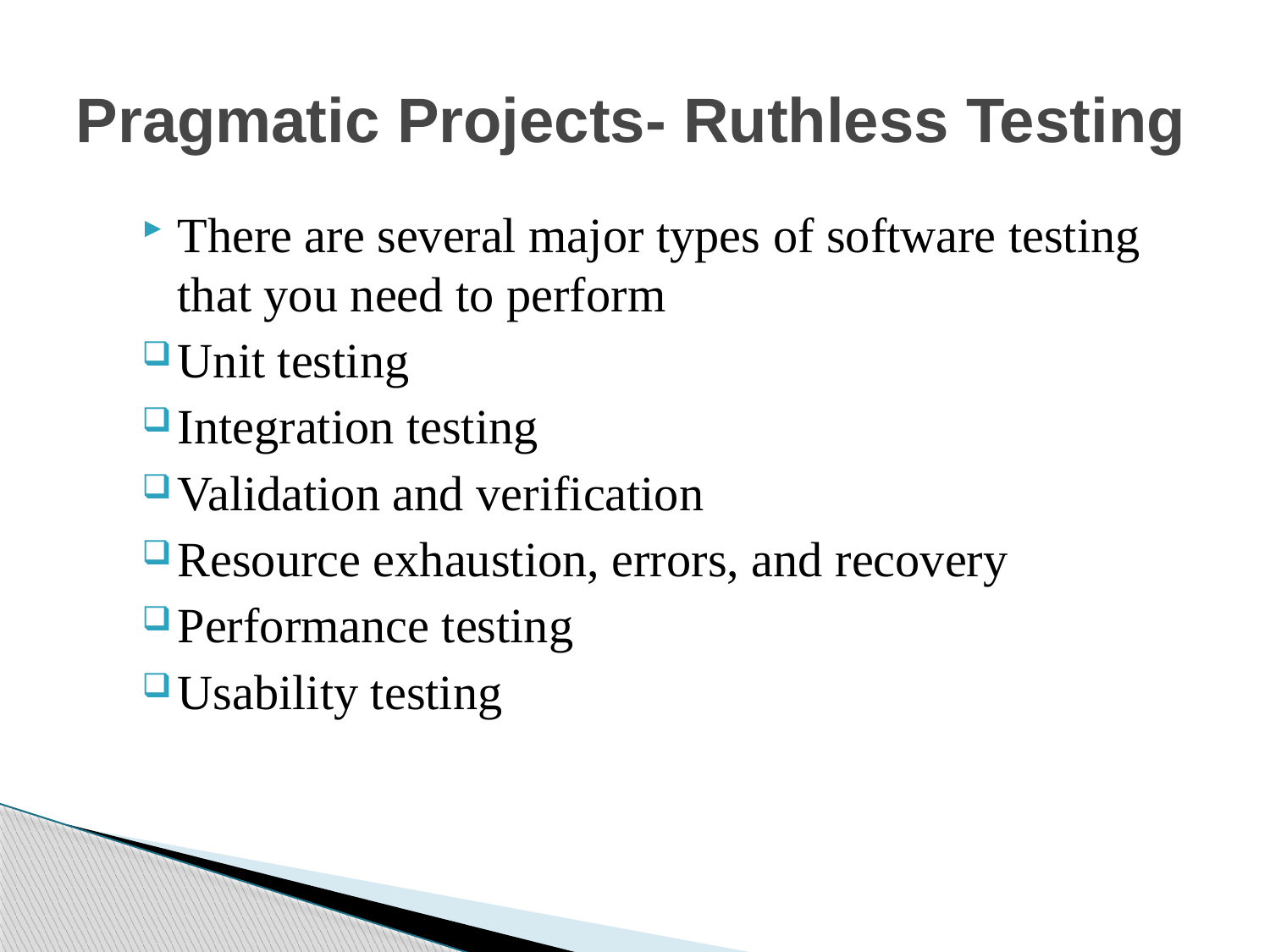

# Pragmatic Projects- Ruthless Testing
There are several major types of software testing that you need to perform
Unit testing
Integration testing
Validation and verification
Resource exhaustion, errors, and recovery
Performance testing
Usability testing